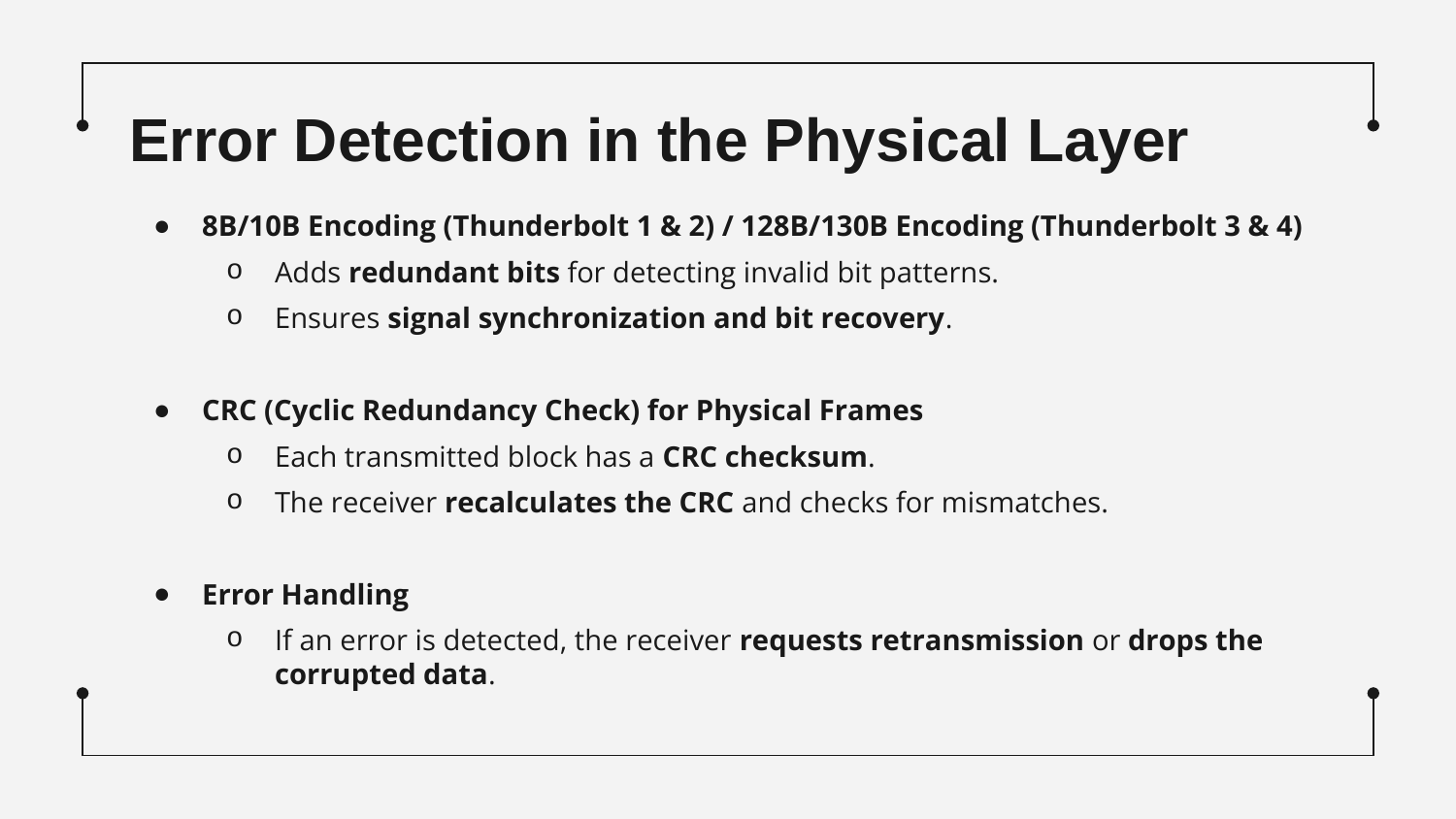

# Error Detection in the Physical Layer
8B/10B Encoding (Thunderbolt 1 & 2) / 128B/130B Encoding (Thunderbolt 3 & 4)
Adds redundant bits for detecting invalid bit patterns.
Ensures signal synchronization and bit recovery.

CRC (Cyclic Redundancy Check) for Physical Frames
Each transmitted block has a CRC checksum.
The receiver recalculates the CRC and checks for mismatches.

Error Handling
If an error is detected, the receiver requests retransmission or drops the corrupted data.